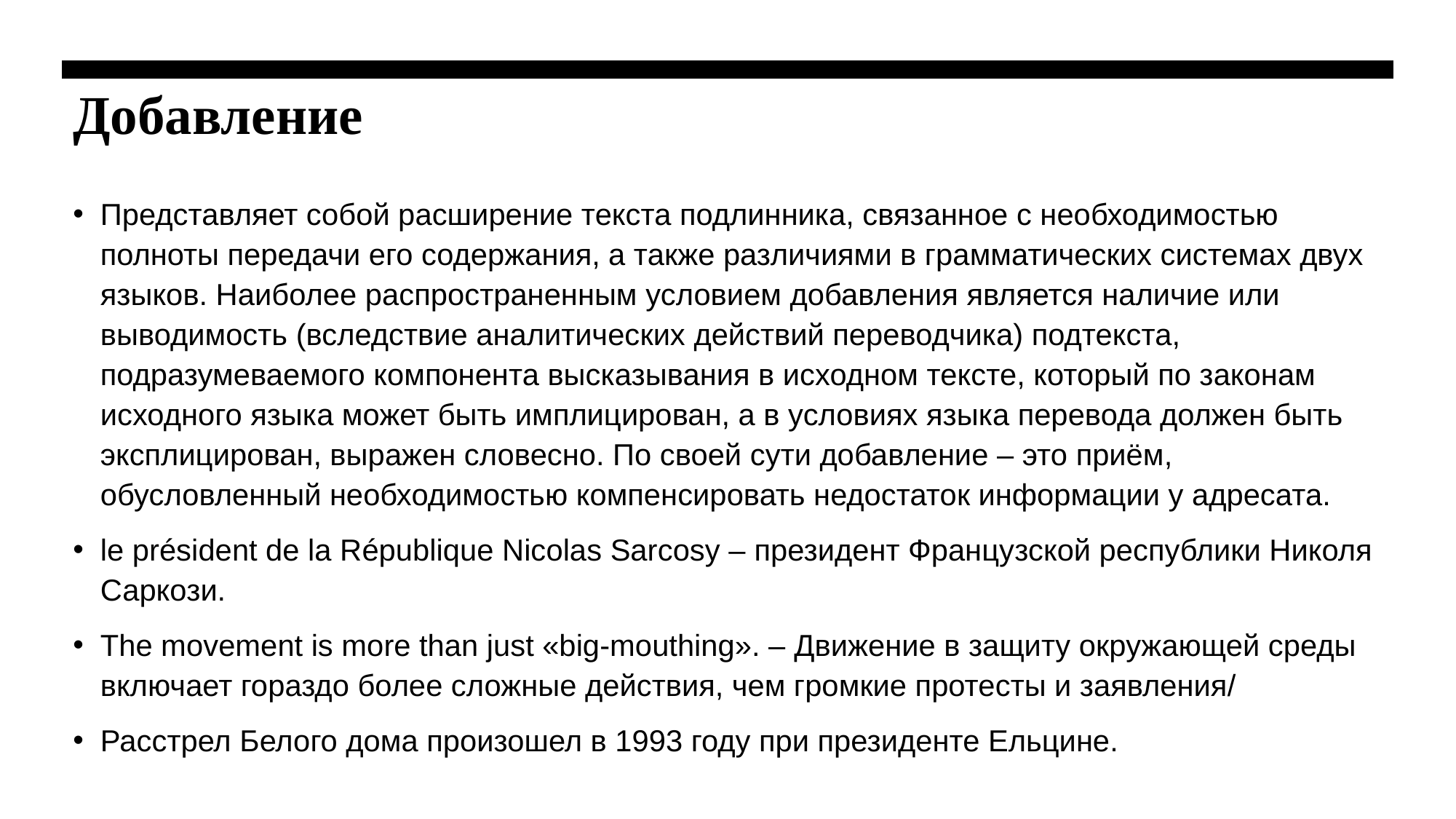

# Добавление
Представляет собой расширение текста подлинника, связанное с необходимостью полноты передачи его содержания, а также различиями в грамматических системах двух языков. Наиболее распространенным условием добавления является наличие или выводимость (вследствие аналитических действий переводчика) подтекста, подразумеваемого компонента высказывания в исходном тексте, который по законам исходного языка может быть имплицирован, а в условиях языка перевода должен быть эксплицирован, выражен словесно. По своей сути добавление – это приём, обусловленный необходимостью компенсировать недостаток информации у адресата.
le président de la République Nicolas Sarcosy – президент Французской республики Николя Саркози.
The movement is more than just «big-mouthing». – Движение в защиту окружающей среды включает гораздо более сложные действия, чем громкие протесты и заявления/
Расстрел Белого дома произошел в 1993 году при президенте Ельцине.